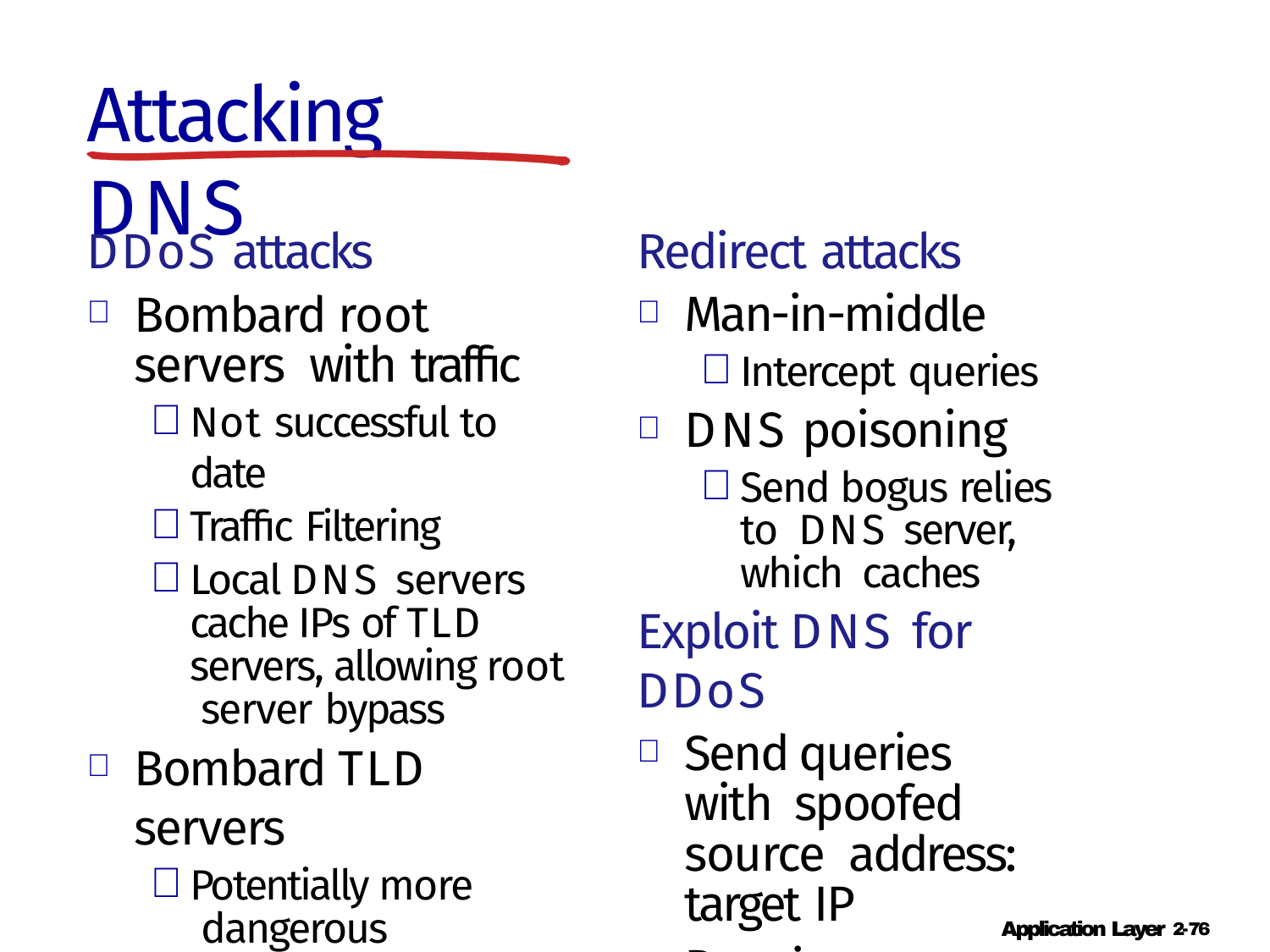

# Attacking DNS

DDoS attacks
Bombard root servers  with traffic
Not successful to date
Traffic Filtering
Local DNS servers  cache IPs of TLD  servers, allowing root  server bypass
Bombard TLD servers
Potentially more  dangerous
Redirect attacks
Man-in-middle
Intercept queries
DNS poisoning
Send bogus relies to  DNS server, which  caches
Exploit DNS for DDoS
Send queries with  spoofed source  address: target IP
Requires amplification
Application Layer 2-76